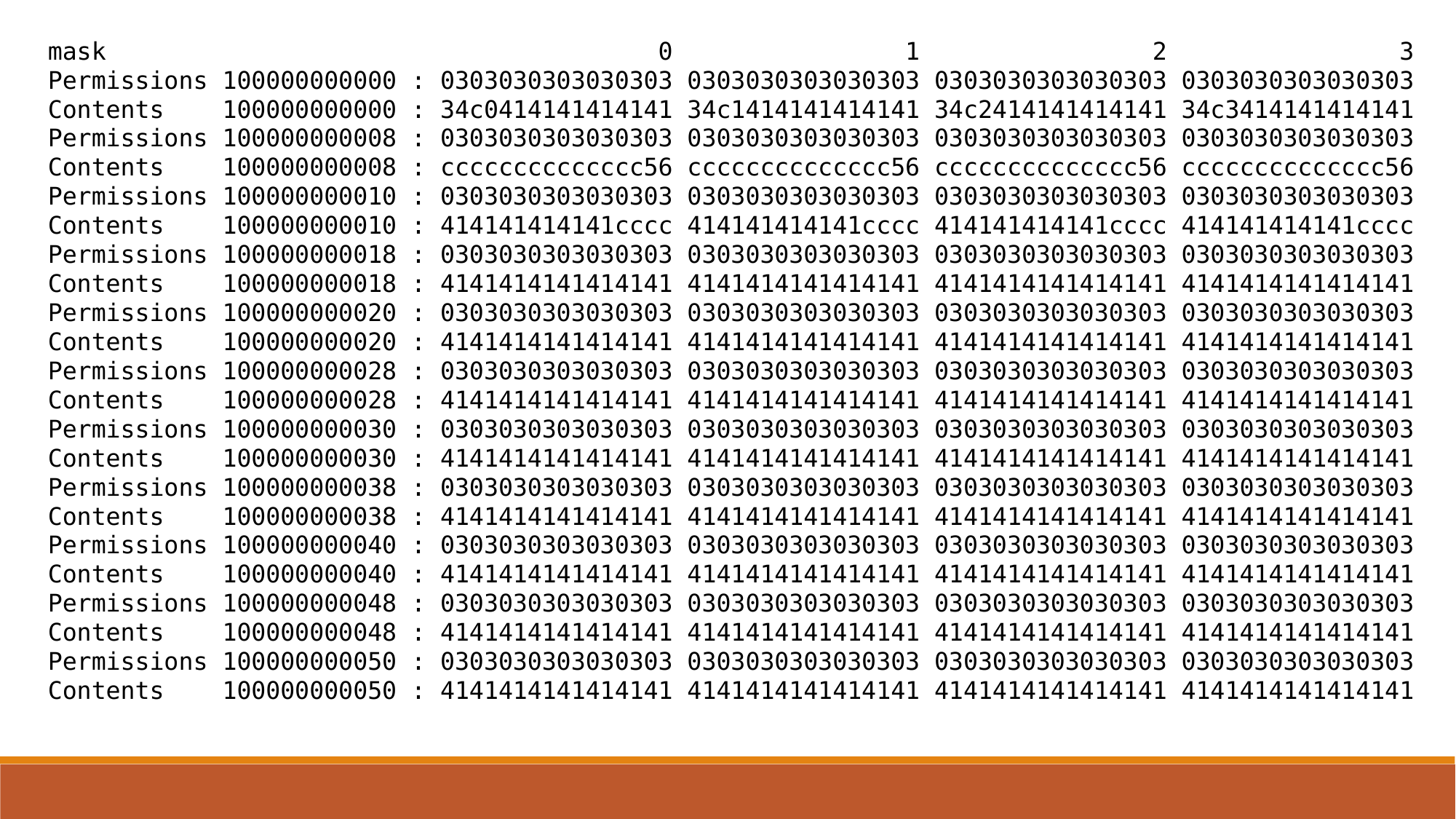

mask                                      0                1                2                3
Permissions 100000000000 : 0303030303030303 0303030303030303 0303030303030303 0303030303030303
Contents    100000000000 : 34c0414141414141 34c1414141414141 34c2414141414141 34c3414141414141
Permissions 100000000008 : 0303030303030303 0303030303030303 0303030303030303 0303030303030303
Contents    100000000008 : cccccccccccccc56 cccccccccccccc56 cccccccccccccc56 cccccccccccccc56
Permissions 100000000010 : 0303030303030303 0303030303030303 0303030303030303 0303030303030303
Contents    100000000010 : 414141414141cccc 414141414141cccc 414141414141cccc 414141414141cccc
Permissions 100000000018 : 0303030303030303 0303030303030303 0303030303030303 0303030303030303
Contents    100000000018 : 4141414141414141 4141414141414141 4141414141414141 4141414141414141
Permissions 100000000020 : 0303030303030303 0303030303030303 0303030303030303 0303030303030303
Contents    100000000020 : 4141414141414141 4141414141414141 4141414141414141 4141414141414141
Permissions 100000000028 : 0303030303030303 0303030303030303 0303030303030303 0303030303030303
Contents    100000000028 : 4141414141414141 4141414141414141 4141414141414141 4141414141414141
Permissions 100000000030 : 0303030303030303 0303030303030303 0303030303030303 0303030303030303
Contents    100000000030 : 4141414141414141 4141414141414141 4141414141414141 4141414141414141
Permissions 100000000038 : 0303030303030303 0303030303030303 0303030303030303 0303030303030303
Contents    100000000038 : 4141414141414141 4141414141414141 4141414141414141 4141414141414141
Permissions 100000000040 : 0303030303030303 0303030303030303 0303030303030303 0303030303030303
Contents    100000000040 : 4141414141414141 4141414141414141 4141414141414141 4141414141414141
Permissions 100000000048 : 0303030303030303 0303030303030303 0303030303030303 0303030303030303
Contents    100000000048 : 4141414141414141 4141414141414141 4141414141414141 4141414141414141
Permissions 100000000050 : 0303030303030303 0303030303030303 0303030303030303 0303030303030303
Contents    100000000050 : 4141414141414141 4141414141414141 4141414141414141 4141414141414141